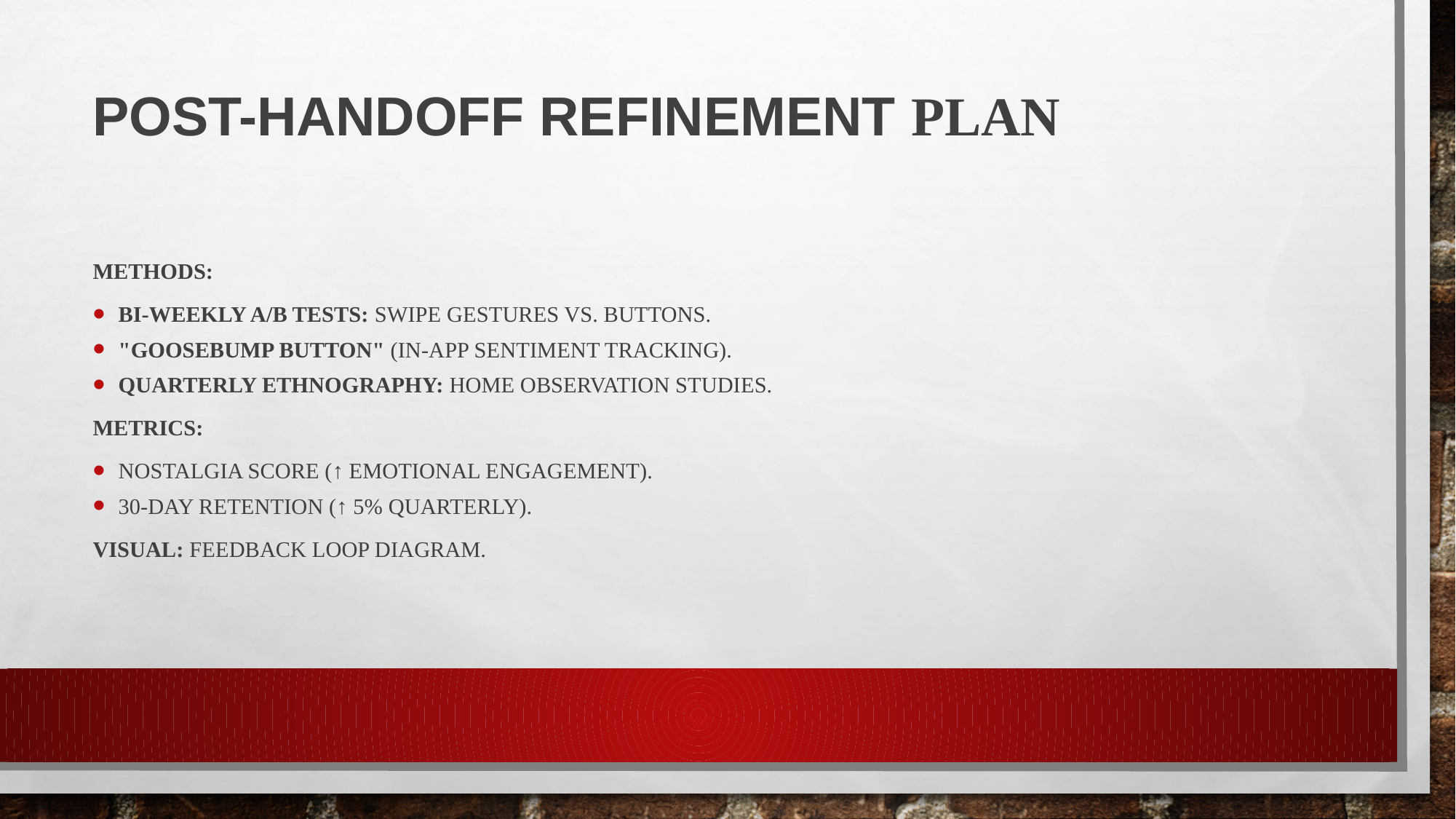

# Post-Handoff Refinement Plan
Methods:
Bi-Weekly A/B Tests: Swipe gestures vs. buttons.
"Goosebump Button" (In-app sentiment tracking).
Quarterly Ethnography: Home observation studies.
Metrics:
Nostalgia Score (↑ emotional engagement).
30-day retention (↑ 5% quarterly).
Visual: Feedback loop diagram.